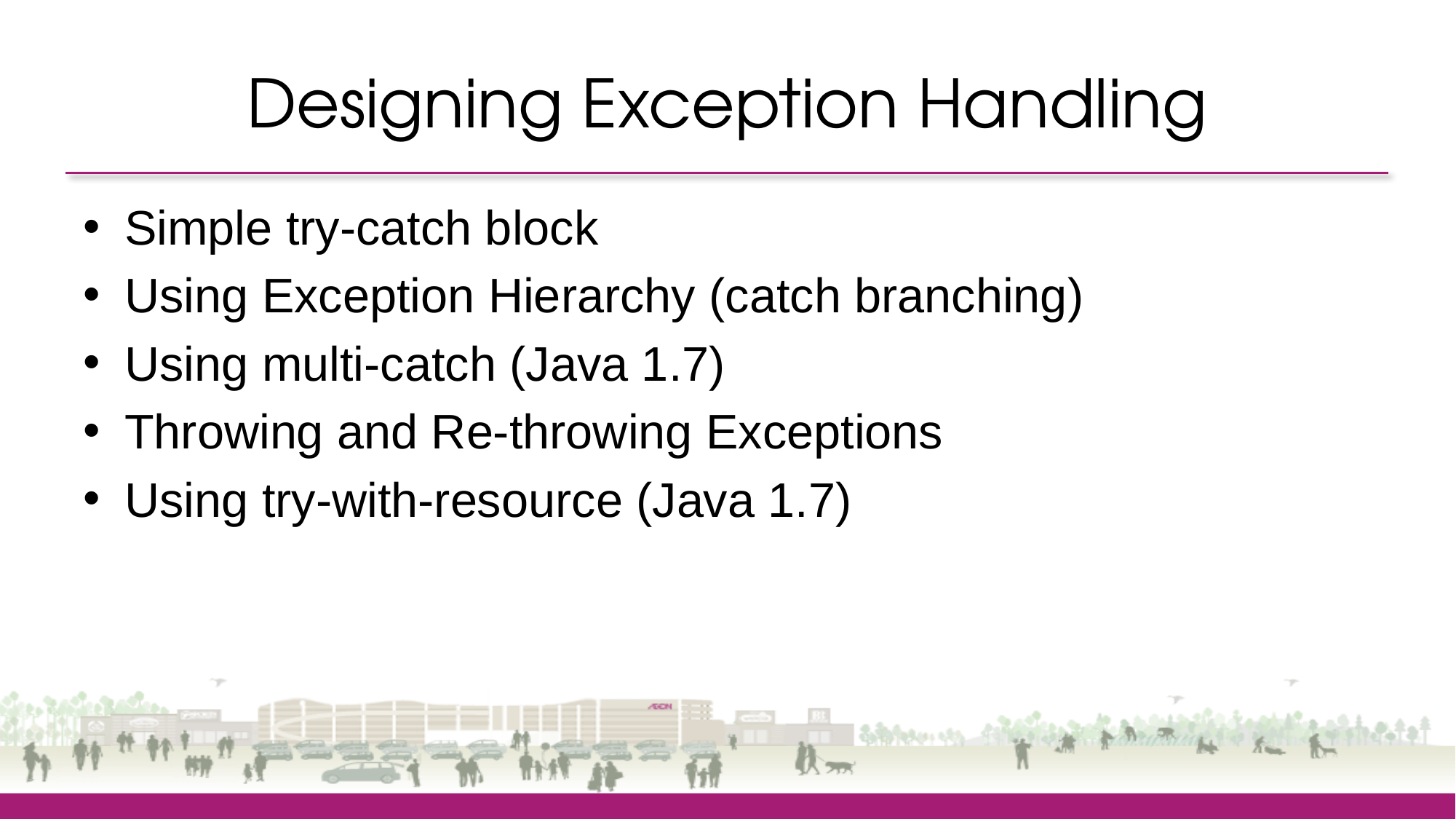

# Designing Exception Handling
Simple try-catch block
Using Exception Hierarchy (catch branching)
Using multi-catch (Java 1.7)
Throwing and Re-throwing Exceptions
Using try-with-resource (Java 1.7)